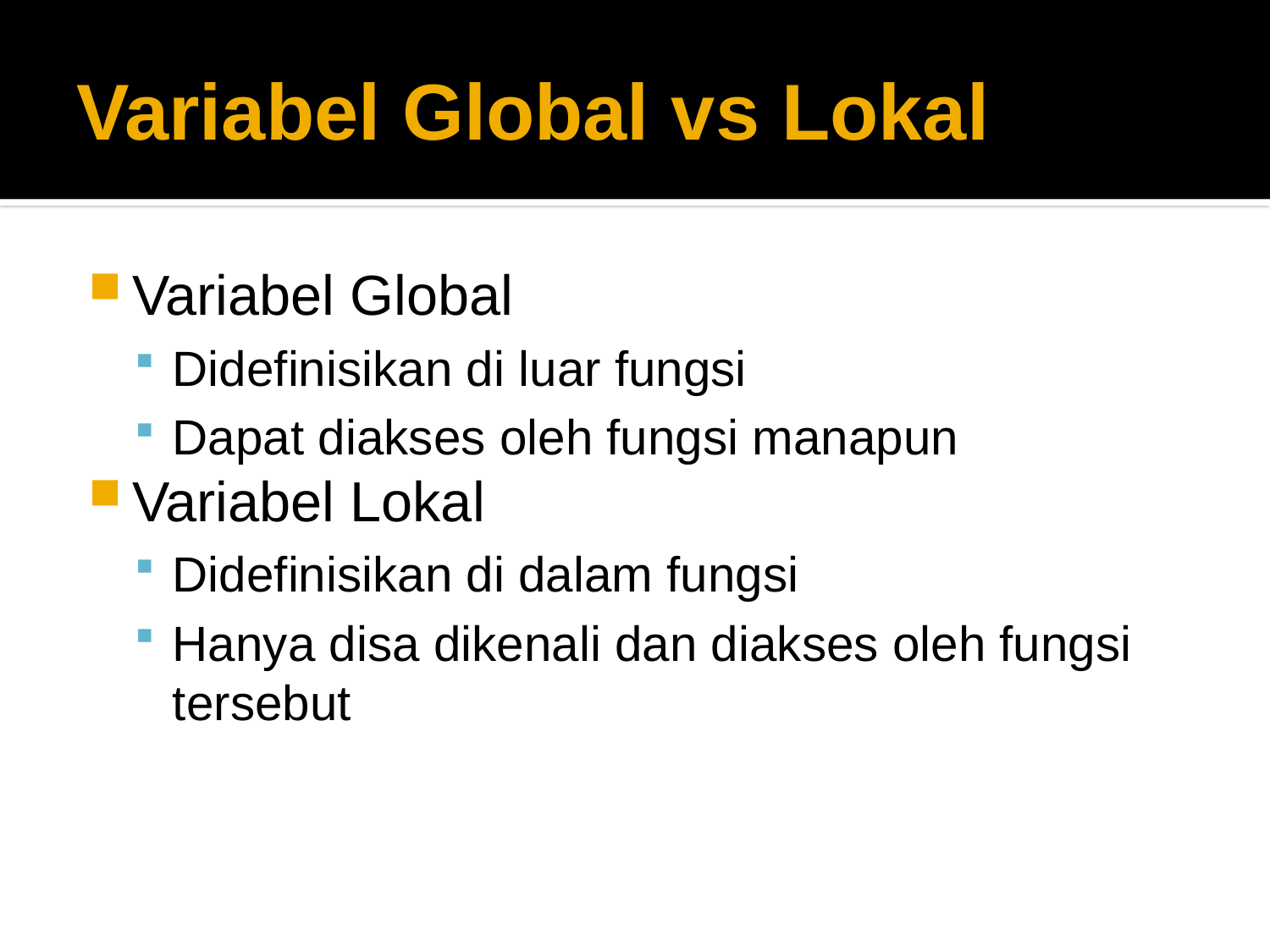

# Variabel Global vs Lokal
Variabel Global
Didefinisikan di luar fungsi
Dapat diakses oleh fungsi manapun
Variabel Lokal
Didefinisikan di dalam fungsi
Hanya disa dikenali dan diakses oleh fungsi tersebut